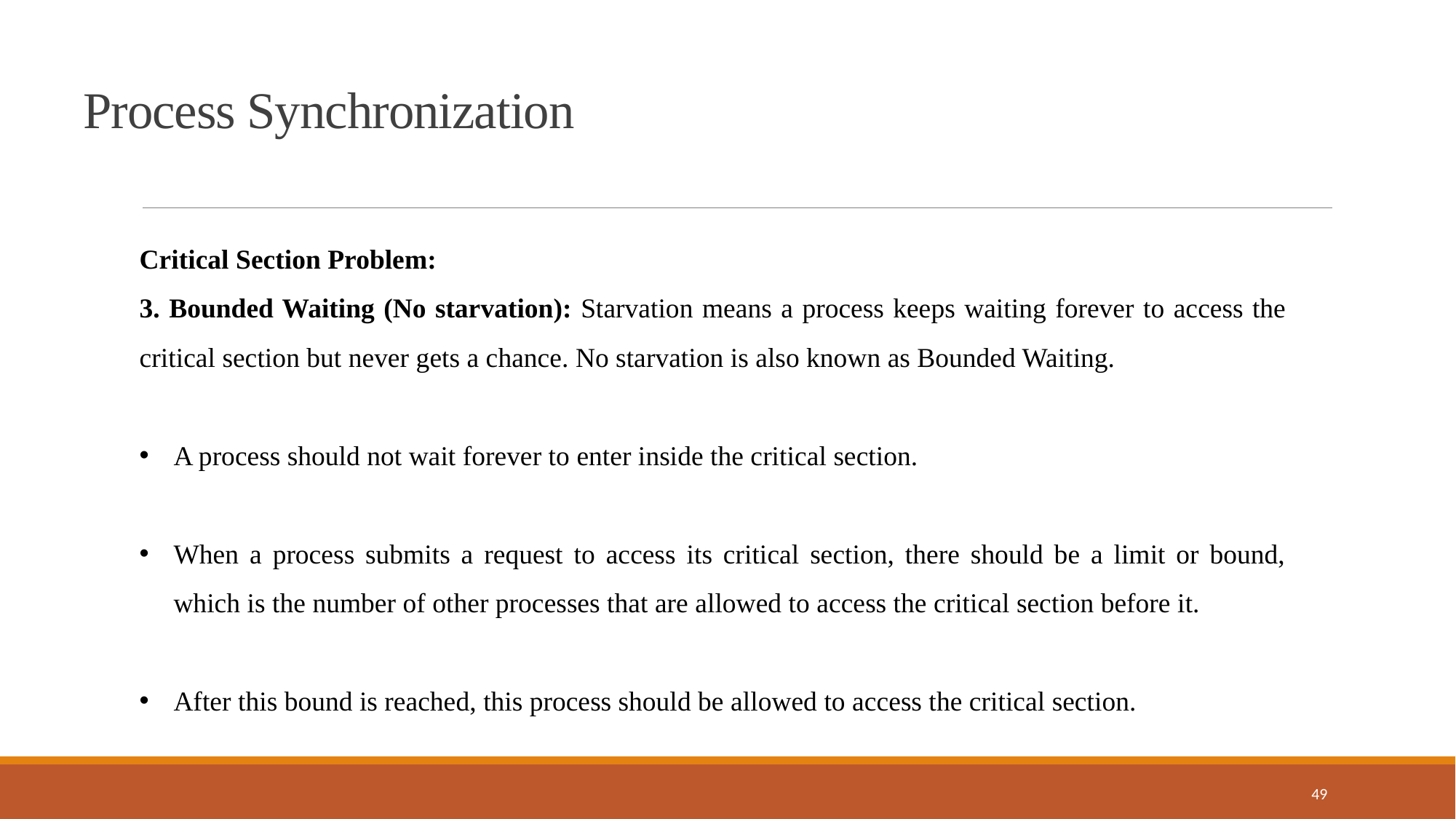

Process Synchronization
Critical Section Problem:
3. Bounded Waiting (No starvation): Starvation means a process keeps waiting forever to access the critical section but never gets a chance. No starvation is also known as Bounded Waiting.

A process should not wait forever to enter inside the critical section.

When a process submits a request to access its critical section, there should be a limit or bound, which is the number of other processes that are allowed to access the critical section before it.

After this bound is reached, this process should be allowed to access the critical section.

49